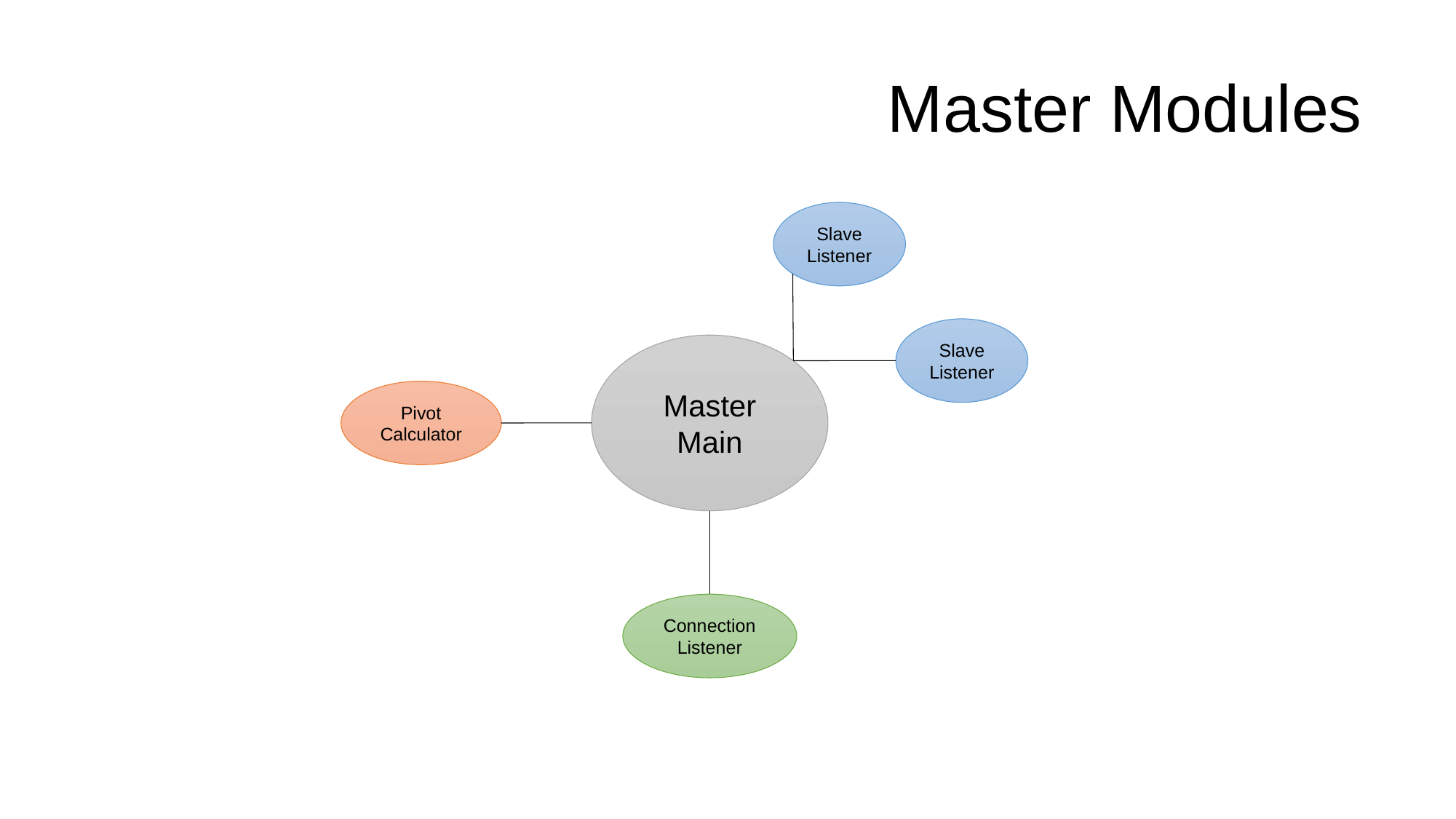

# Master Modules
Slave
Listener
Slave
Listener
Master
Main
Pivot
Calculator
Connection
Listener